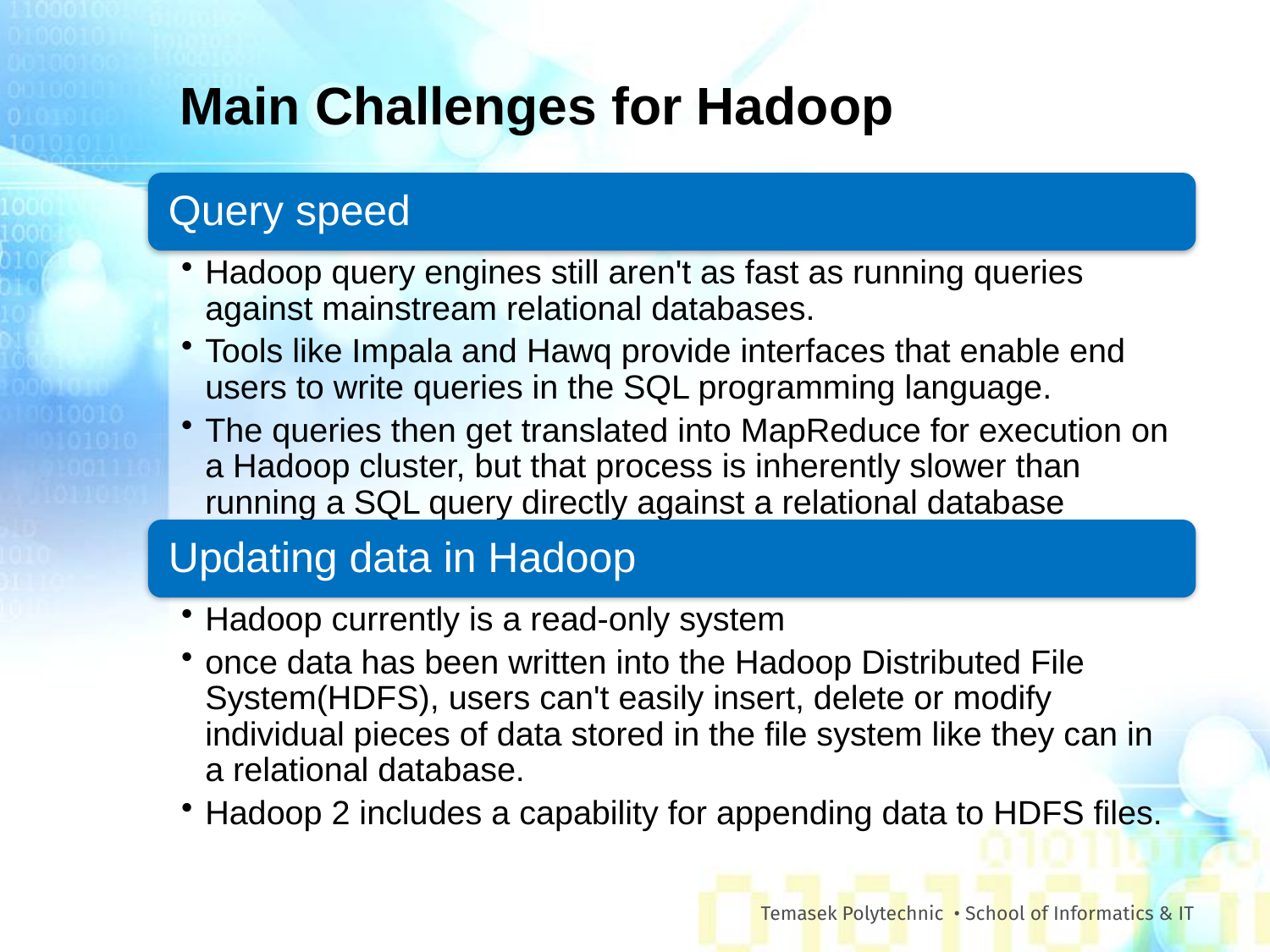

# Main Challenges for Hadoop
Query speed
Hadoop query engines still aren't as fast as running queries against mainstream relational databases.
Tools like Impala and Hawq provide interfaces that enable end users to write queries in the SQL programming language.
The queries then get translated into MapReduce for execution on a Hadoop cluster, but that process is inherently slower than running a SQL query directly against a relational database
Updating data in Hadoop
Hadoop currently is a read-only system
once data has been written into the Hadoop Distributed File System(HDFS), users can't easily insert, delete or modify individual pieces of data stored in the file system like they can in a relational database.
Hadoop 2 includes a capability for appending data to HDFS files.